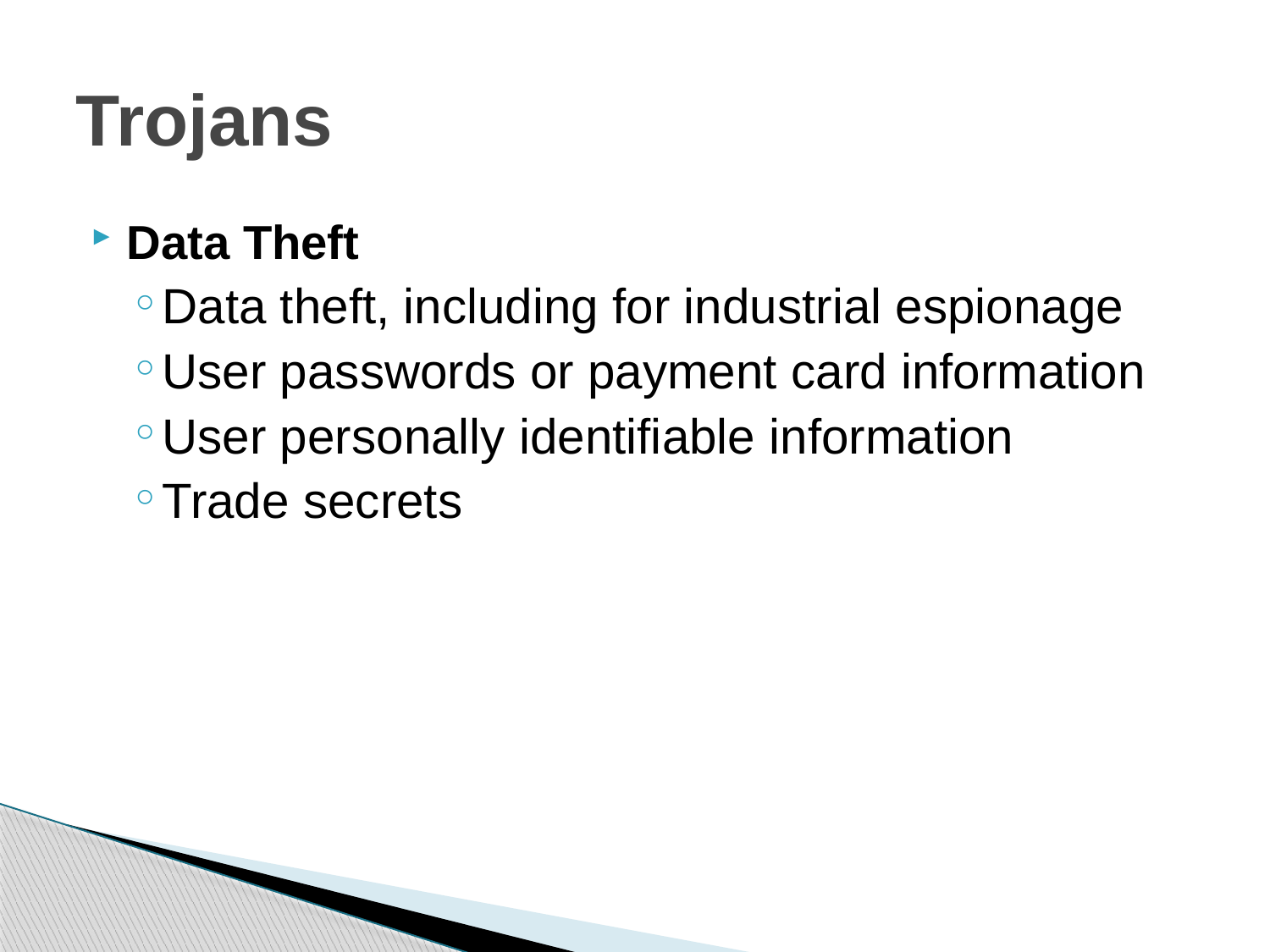

# Trojans
Data Theft
Data theft, including for industrial espionage
User passwords or payment card information
User personally identifiable information
Trade secrets